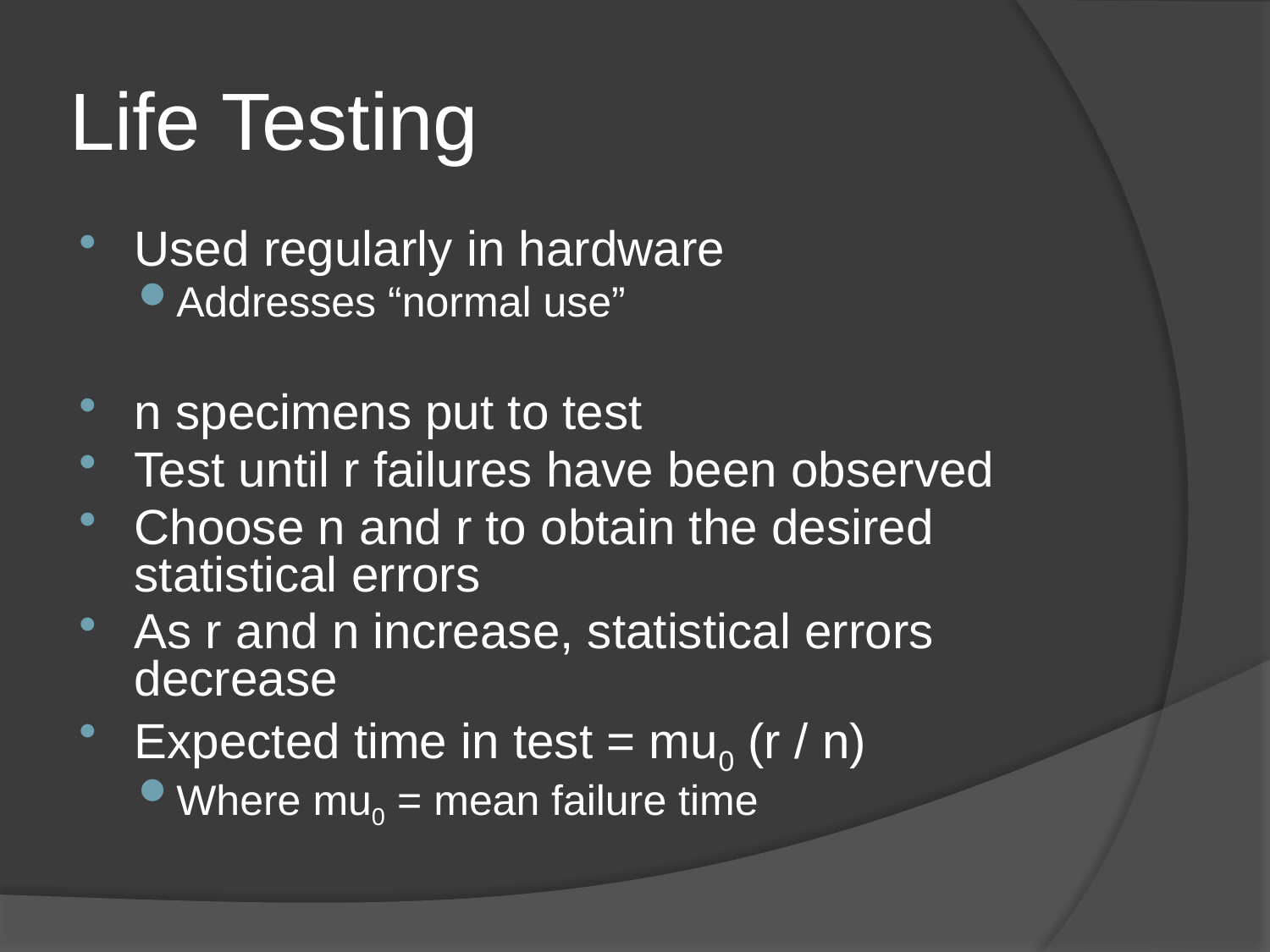

# Life Testing
Used regularly in hardware
Addresses “normal use”

n specimens put to test
Test until r failures have been observed
Choose n and r to obtain the desired statistical errors
As r and n increase, statistical errors decrease
Expected time in test = mu0 (r / n)
Where mu0 = mean failure time